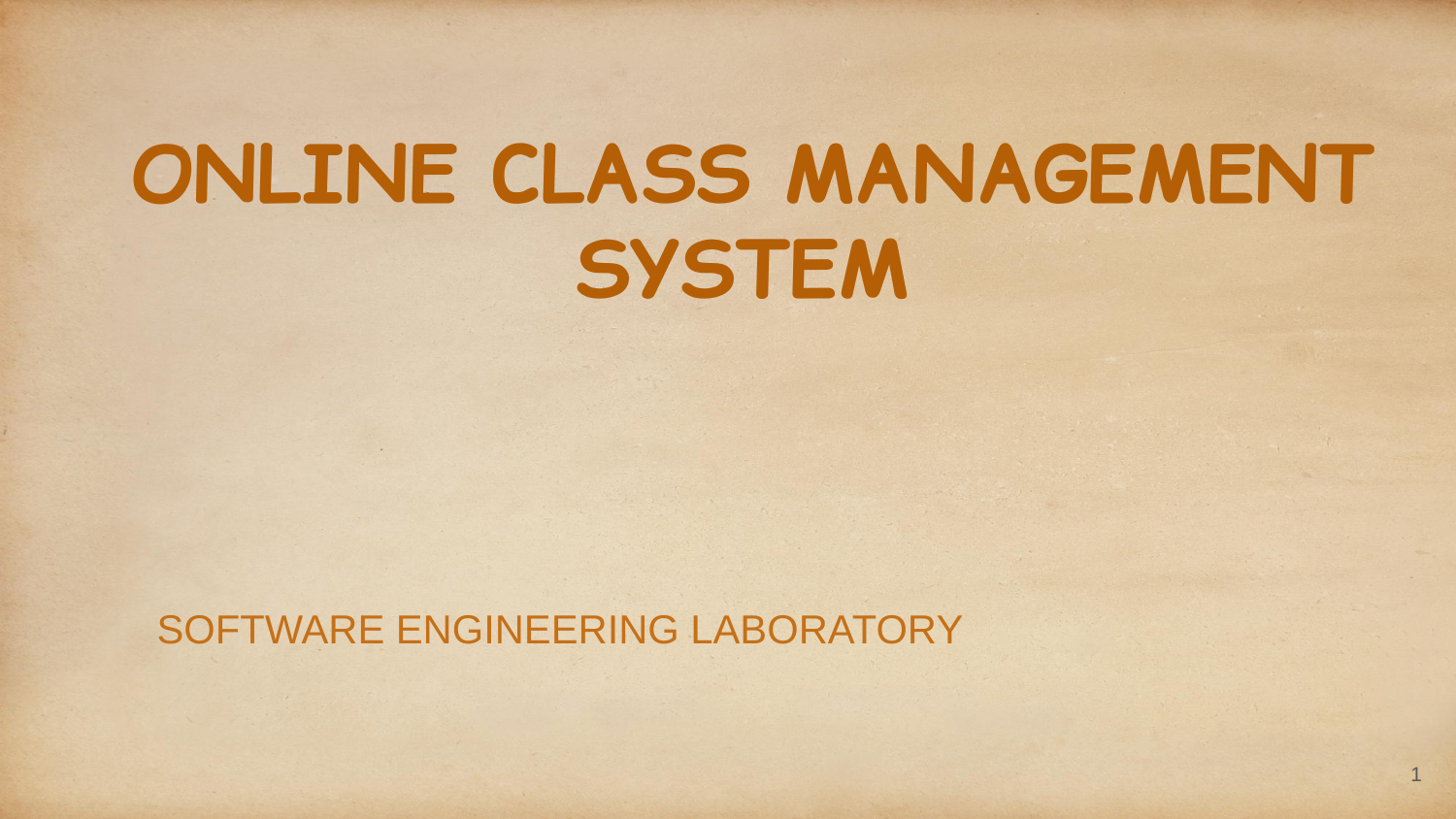

ONLINE CLASS MANAGEMENT
             SYSTEM
SOFTWARE ENGINEERING LABORATORY
1